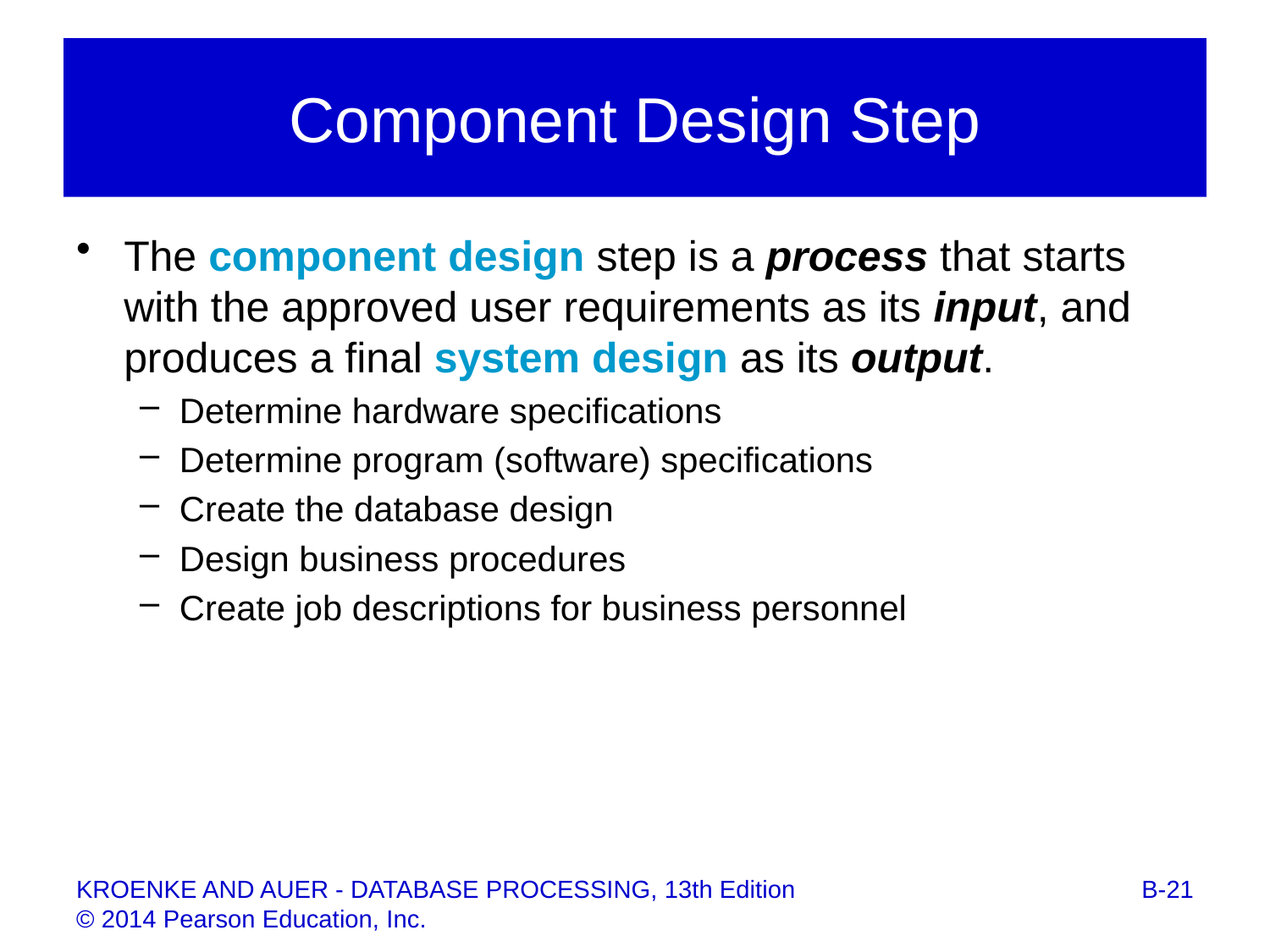

# Component Design Step
The component design step is a process that starts with the approved user requirements as its input, and produces a final system design as its output.
Determine hardware specifications
Determine program (software) specifications
Create the database design
Design business procedures
Create job descriptions for business personnel

B-21
KROENKE AND AUER - DATABASE PROCESSING, 13th Edition © 2014 Pearson Education, Inc.